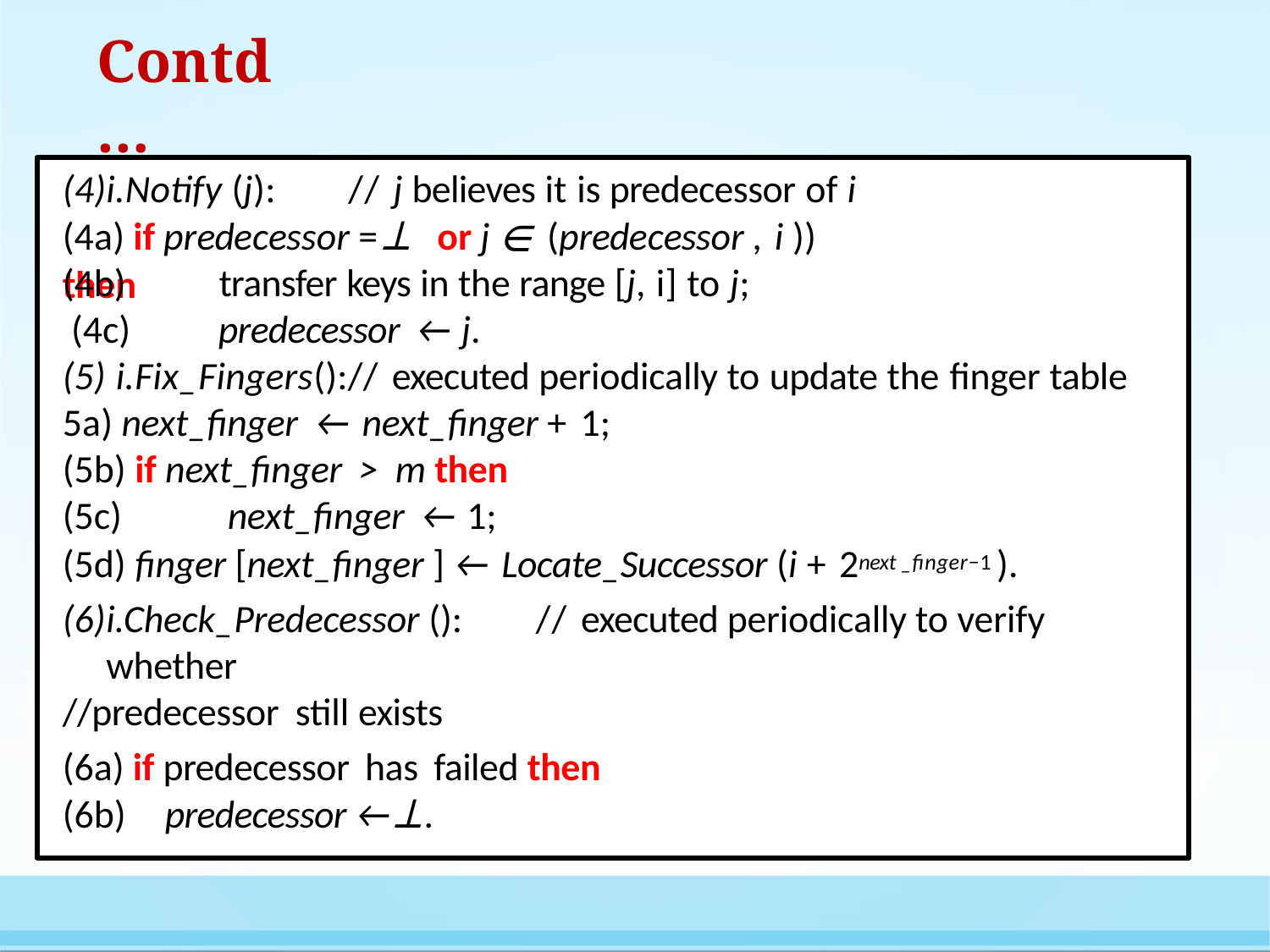

# Contd…

(4)i.Notify (j):	// j believes it is predecessor of i
(4a) if predecessor =⊥  or j ∈ (predecessor , i )) then
(4b)
(4c)
transfer keys in the range [j, i] to j;  predecessor ← j.
i.Fix_Fingers():// executed periodically to update the finger table
5a) next_finger ← next_finger + 1;
(5b) if next_finger > m then
(5c)	next_finger ← 1;
(5d) finger [next_finger ] ← Locate_Successor (i + 2next _finger−1 ).
i.Check_Predecessor ():	// executed periodically to verify whether
//predecessor still exists
(6a) if predecessor has failed then
(6b)	predecessor ←⊥.